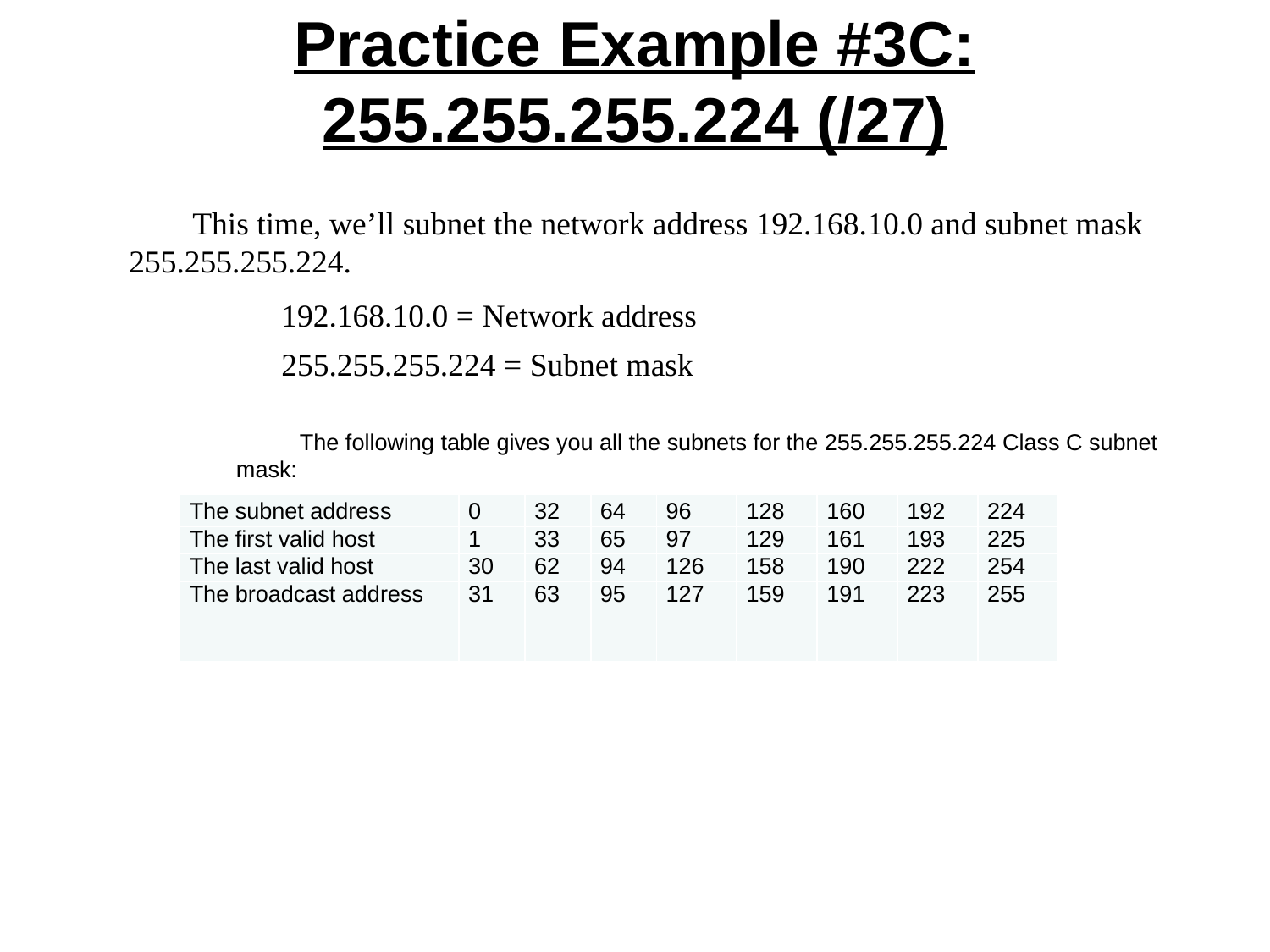

# Practice Example #3C: 255.255.255.224 (/27)
This time, we’ll subnet the network address 192.168.10.0 and subnet mask 255.255.255.224.
192.168.10.0 = Network address
255.255.255.224 = Subnet mask
The following table gives you all the subnets for the 255.255.255.224 Class C subnet mask:
| The subnet address | 0 | 32 | 64 | 96 | 128 | 160 | 192 | 224 |
| --- | --- | --- | --- | --- | --- | --- | --- | --- |
| The first valid host | 1 | 33 | 65 | 97 | 129 | 161 | 193 | 225 |
| The last valid host | 30 | 62 | 94 | 126 | 158 | 190 | 222 | 254 |
| The broadcast address | 31 | 63 | 95 | 127 | 159 | 191 | 223 | 255 |